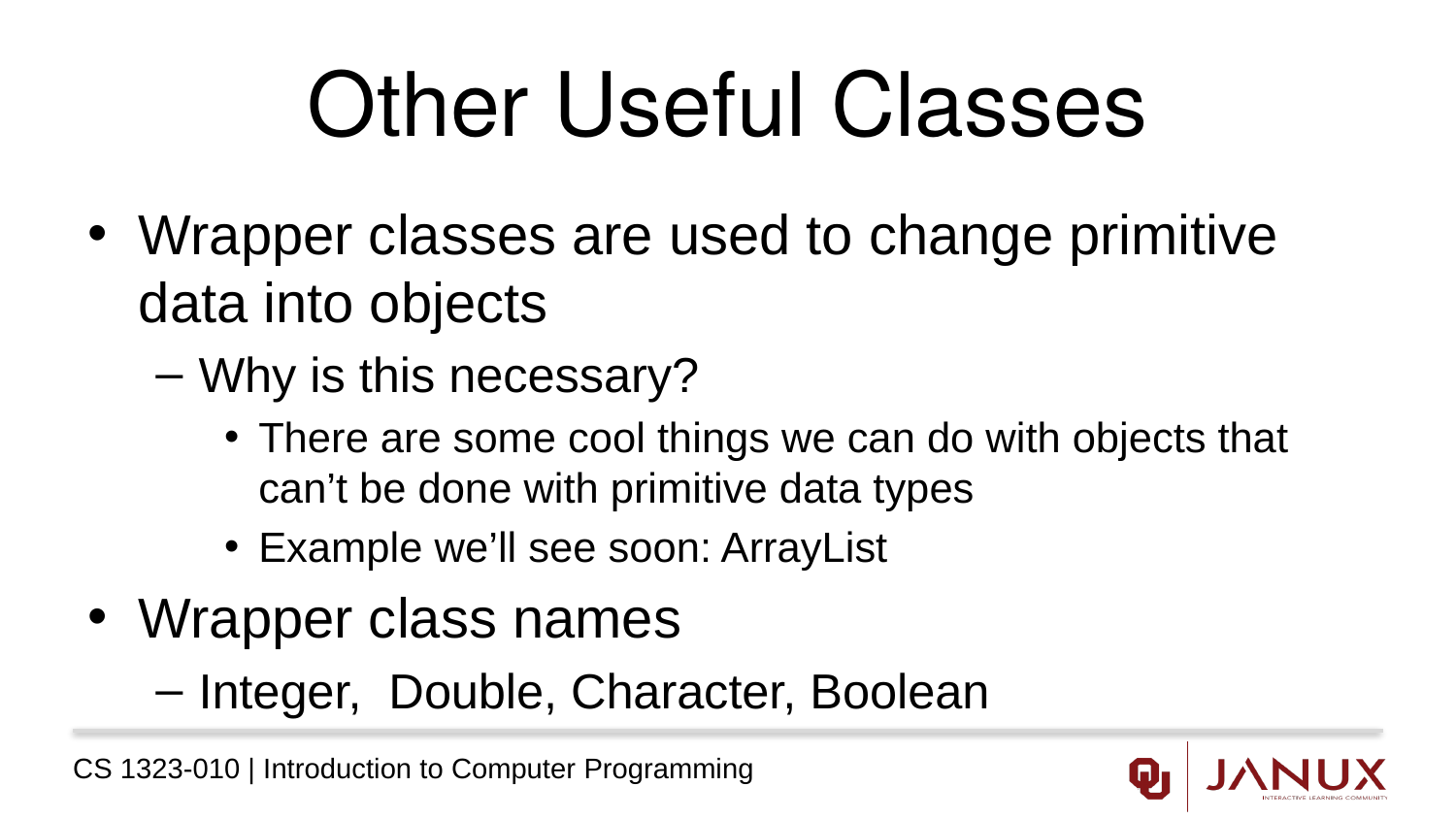

# Other Useful Classes
Wrapper classes are used to change primitive data into objects
Why is this necessary?
There are some cool things we can do with objects that can’t be done with primitive data types
Example we’ll see soon: ArrayList
Wrapper class names
Integer,  Double, Character, Boolean